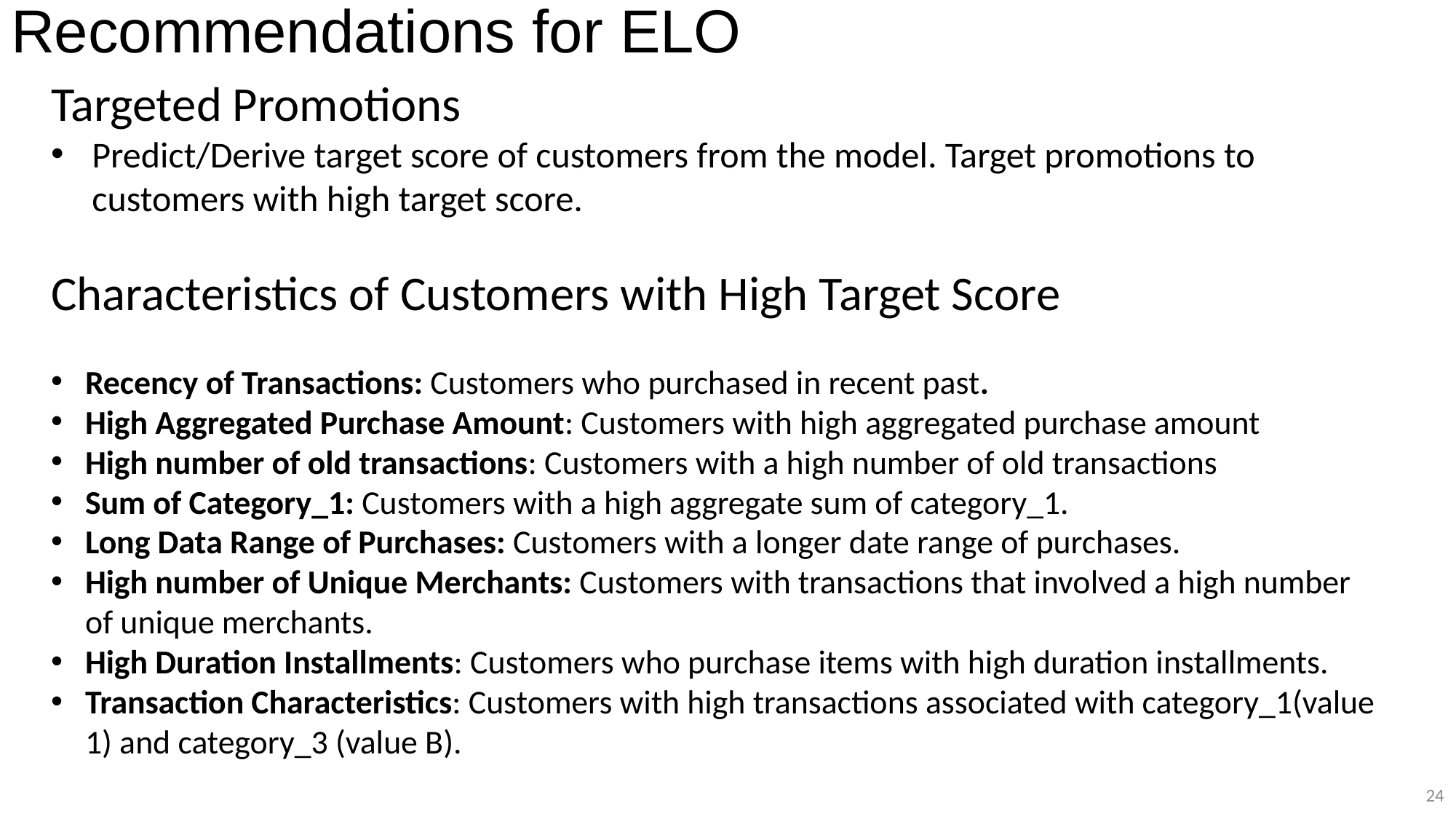

# Recommendations for ELO
Targeted Promotions
Predict/Derive target score of customers from the model. Target promotions to customers with high target score.

Characteristics of Customers with High Target Score

Recency of Transactions: Customers who purchased in recent past.
High Aggregated Purchase Amount: Customers with high aggregated purchase amount
High number of old transactions: Customers with a high number of old transactions
Sum of Category_1: Customers with a high aggregate sum of category_1.
Long Data Range of Purchases: Customers with a longer date range of purchases.
High number of Unique Merchants: Customers with transactions that involved a high number of unique merchants.
High Duration Installments: Customers who purchase items with high duration installments.
Transaction Characteristics: Customers with high transactions associated with category_1(value 1) and category_3 (value B).

24